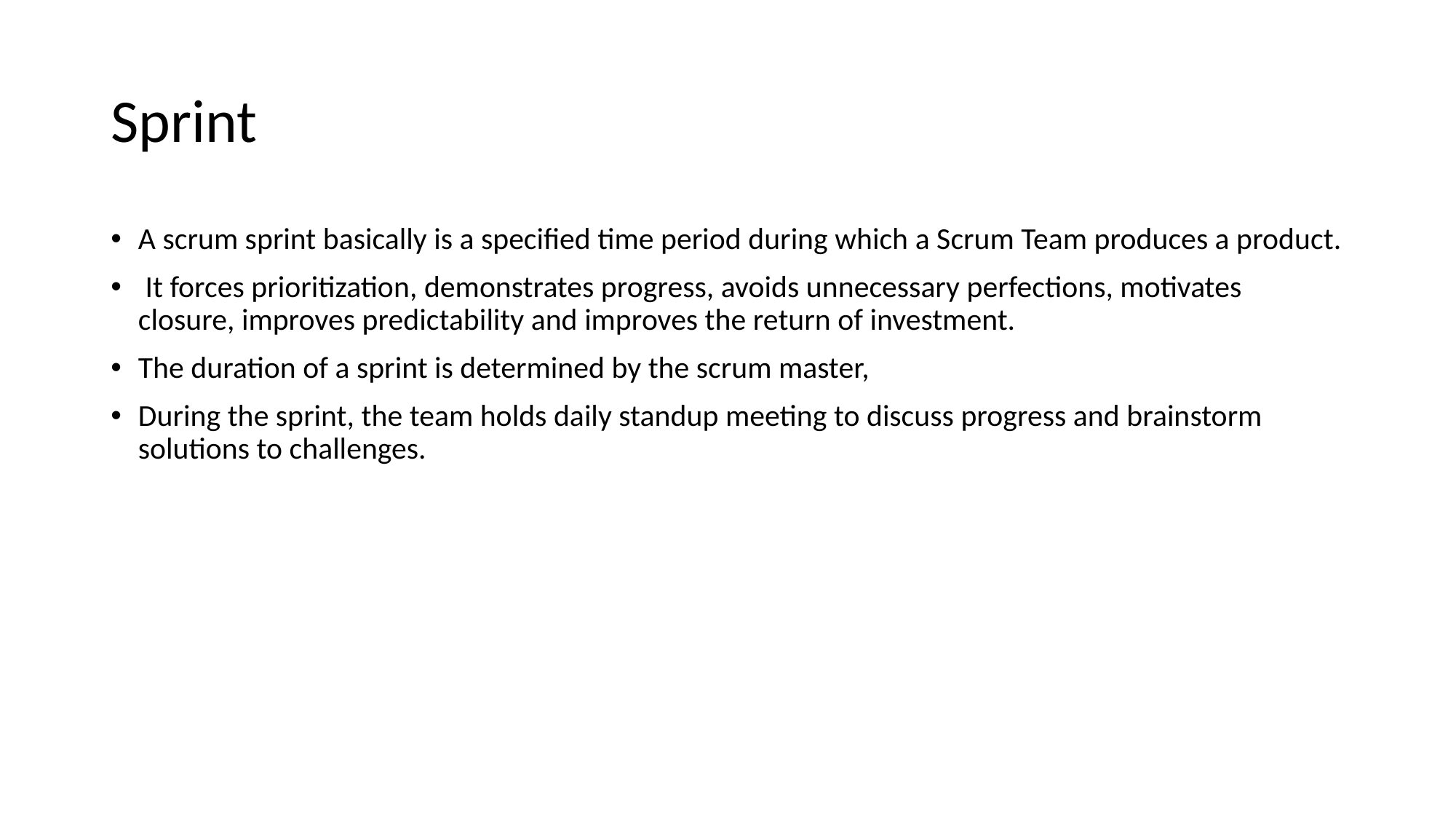

# Sprint
A scrum sprint basically is a specified time period during which a Scrum Team produces a product.
 It forces prioritization, demonstrates progress, avoids unnecessary perfections, motivates closure, improves predictability and improves the return of investment.
The duration of a sprint is determined by the scrum master,
During the sprint, the team holds daily standup meeting to discuss progress and brainstorm solutions to challenges.